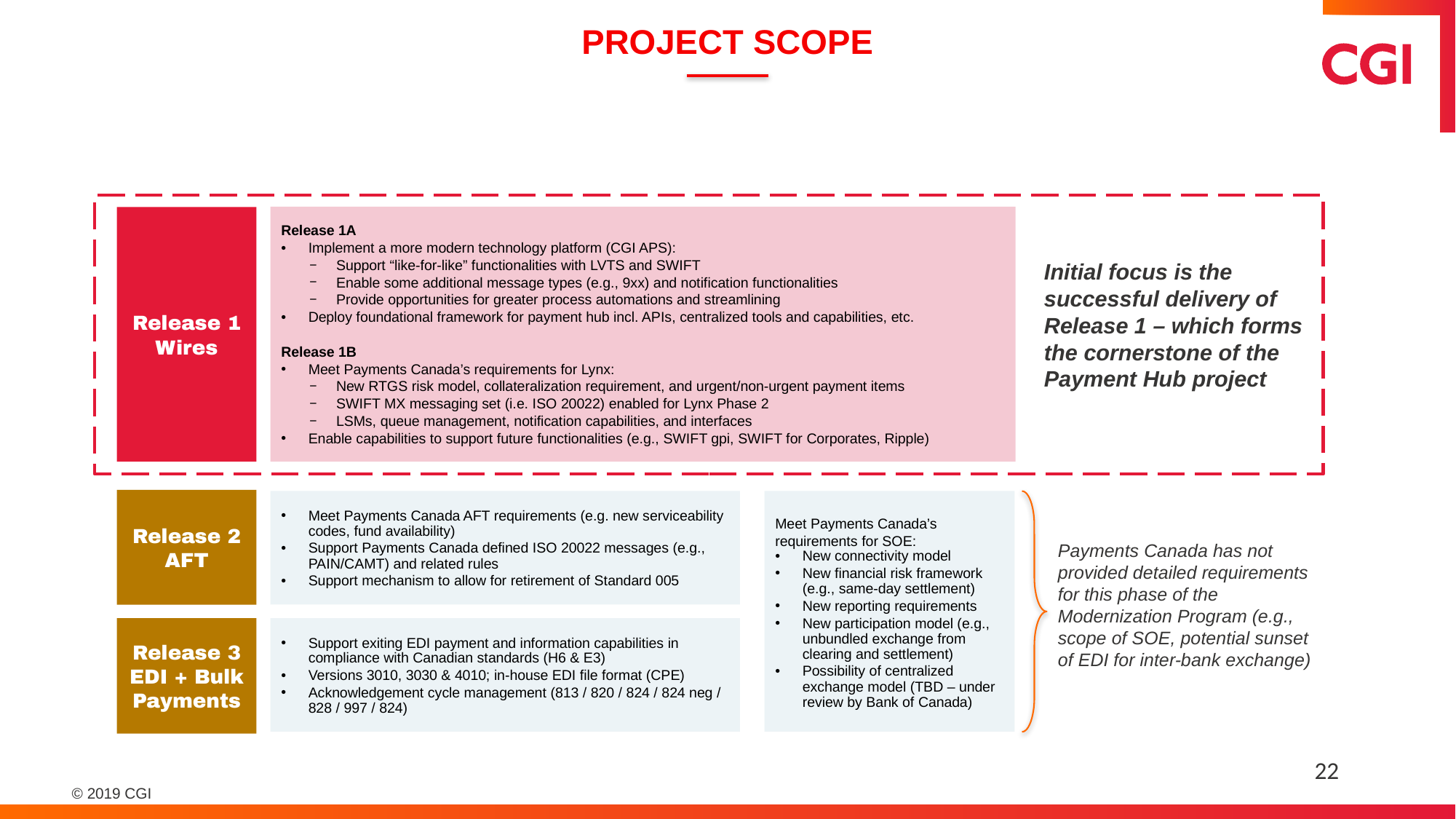

# PROJECT SCOPE

Release 1A
Implement a more modern technology platform (CGI APS):
Support “like-for-like” functionalities with LVTS and SWIFT
Enable some additional message types (e.g., 9xx) and notification functionalities
Provide opportunities for greater process automations and streamlining
Deploy foundational framework for payment hub incl. APIs, centralized tools and capabilities, etc.

Release 1B
Meet Payments Canada’s requirements for Lynx:
New RTGS risk model, collateralization requirement, and urgent/non-urgent payment items
SWIFT MX messaging set (i.e. ISO 20022) enabled for Lynx Phase 2
LSMs, queue management, notification capabilities, and interfaces
Enable capabilities to support future functionalities (e.g., SWIFT gpi, SWIFT for Corporates, Ripple)
Release 1 Wires
Initial focus is the successful delivery of Release 1 – which forms the cornerstone of the Payment Hub project
Release 2 AFT
Meet Payments Canada AFT requirements (e.g. new serviceability codes, fund availability)
Support Payments Canada defined ISO 20022 messages (e.g., PAIN/CAMT) and related rules
Support mechanism to allow for retirement of Standard 005
Meet Payments Canada’s requirements for SOE:
New connectivity model
New financial risk framework (e.g., same-day settlement)
New reporting requirements
New participation model (e.g., unbundled exchange from clearing and settlement)
Possibility of centralized exchange model (TBD – under review by Bank of Canada)

Payments Canada has not provided detailed requirements for this phase of the Modernization Program (e.g., scope of SOE, potential sunset of EDI for inter-bank exchange)
Release 3 EDI + Bulk Payments
Support exiting EDI payment and information capabilities in compliance with Canadian standards (H6 & E3)
Versions 3010, 3030 & 4010; in-house EDI file format (CPE)
Acknowledgement cycle management (813 / 820 / 824 / 824 neg / 828 / 997 / 824)
22